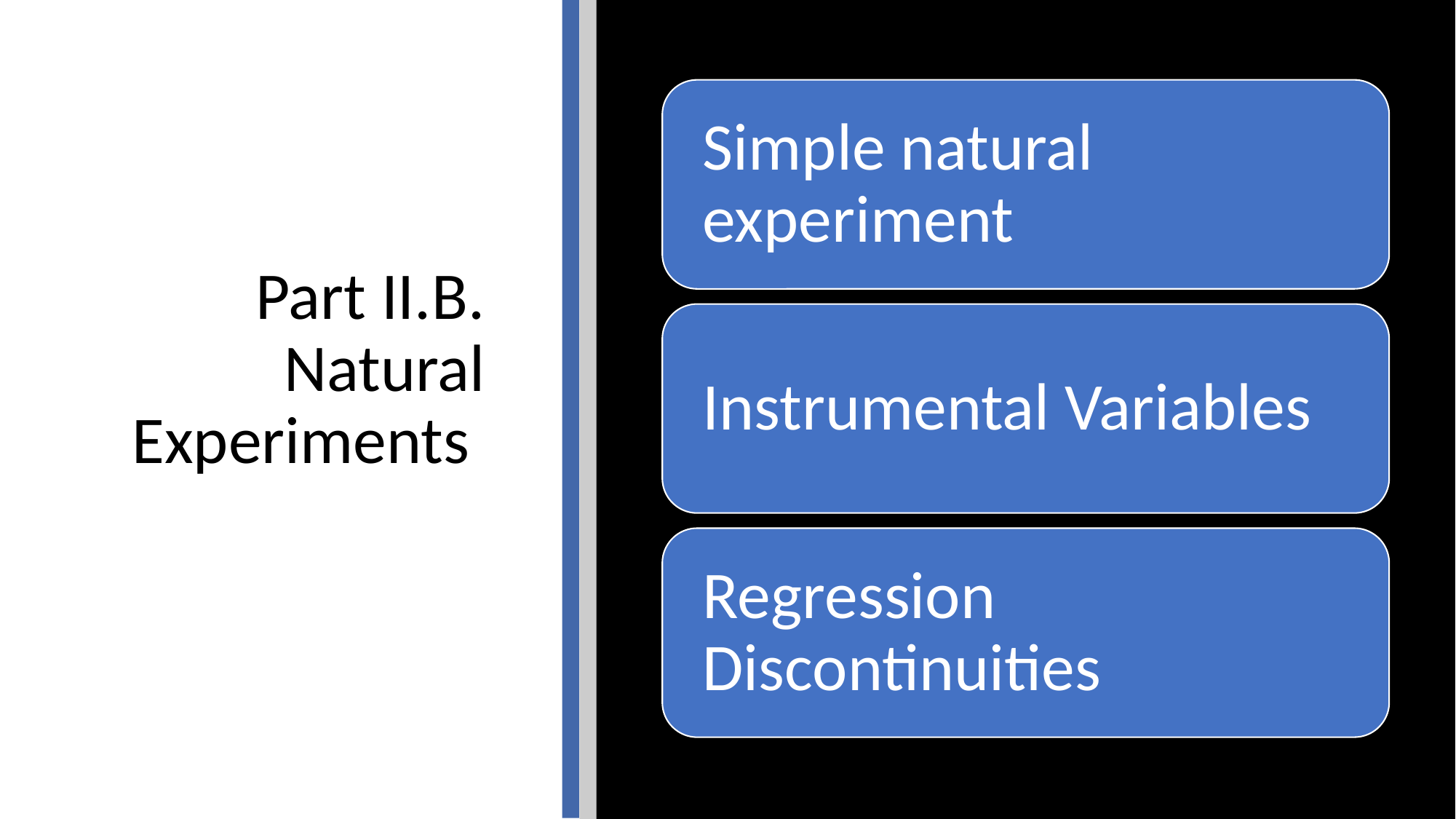

Simple natural experiment
Instrumental Variables
Regression Discontinuities
# Part II.B. Natural Experiments